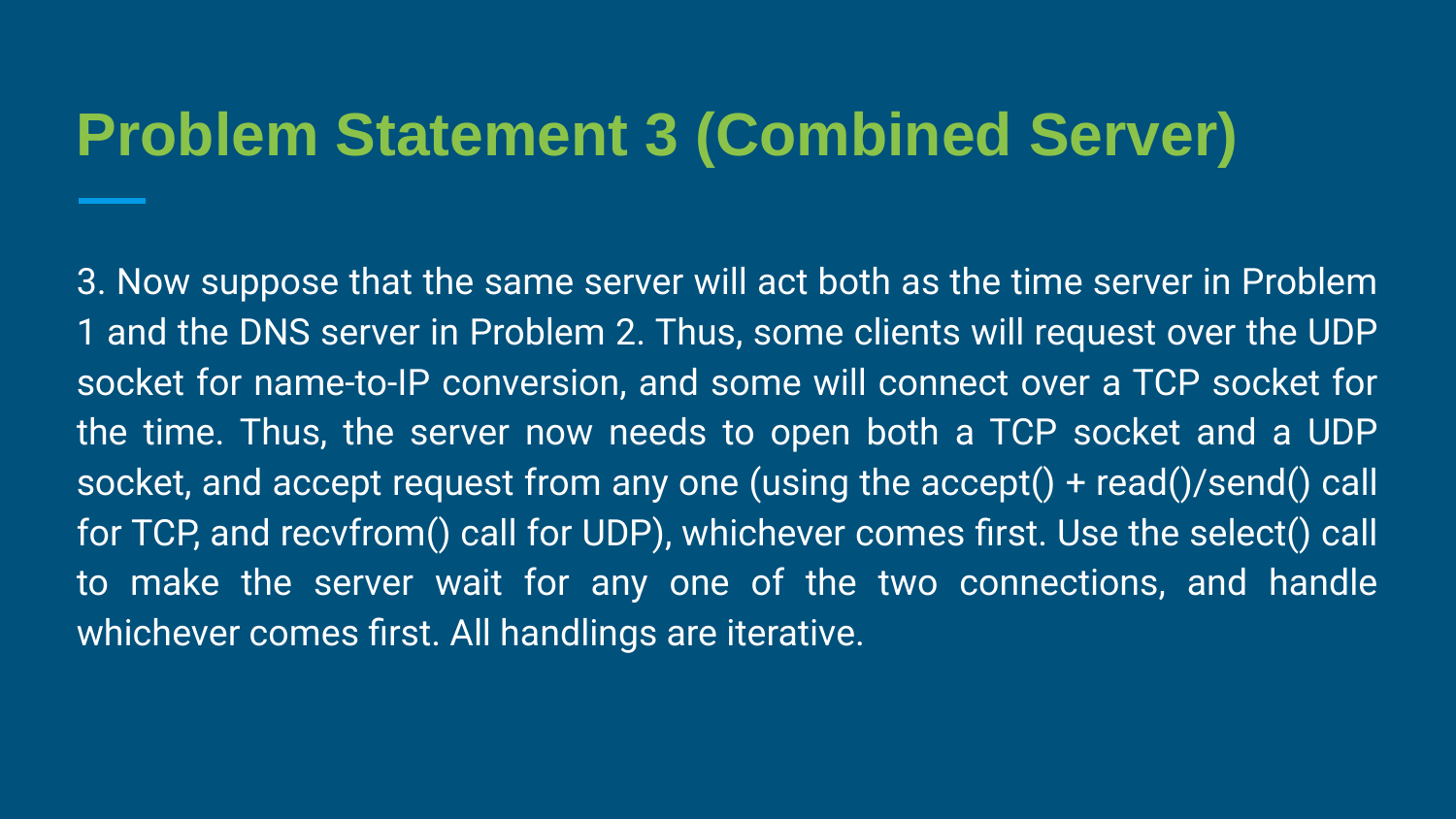

# Problem Statement 3 (Combined Server)
3. Now suppose that the same server will act both as the time server in Problem 1 and the DNS server in Problem 2. Thus, some clients will request over the UDP socket for name-to-IP conversion, and some will connect over a TCP socket for the time. Thus, the server now needs to open both a TCP socket and a UDP socket, and accept request from any one (using the accept() + read()/send() call for TCP, and recvfrom() call for UDP), whichever comes first. Use the select() call to make the server wait for any one of the two connections, and handle whichever comes first. All handlings are iterative.